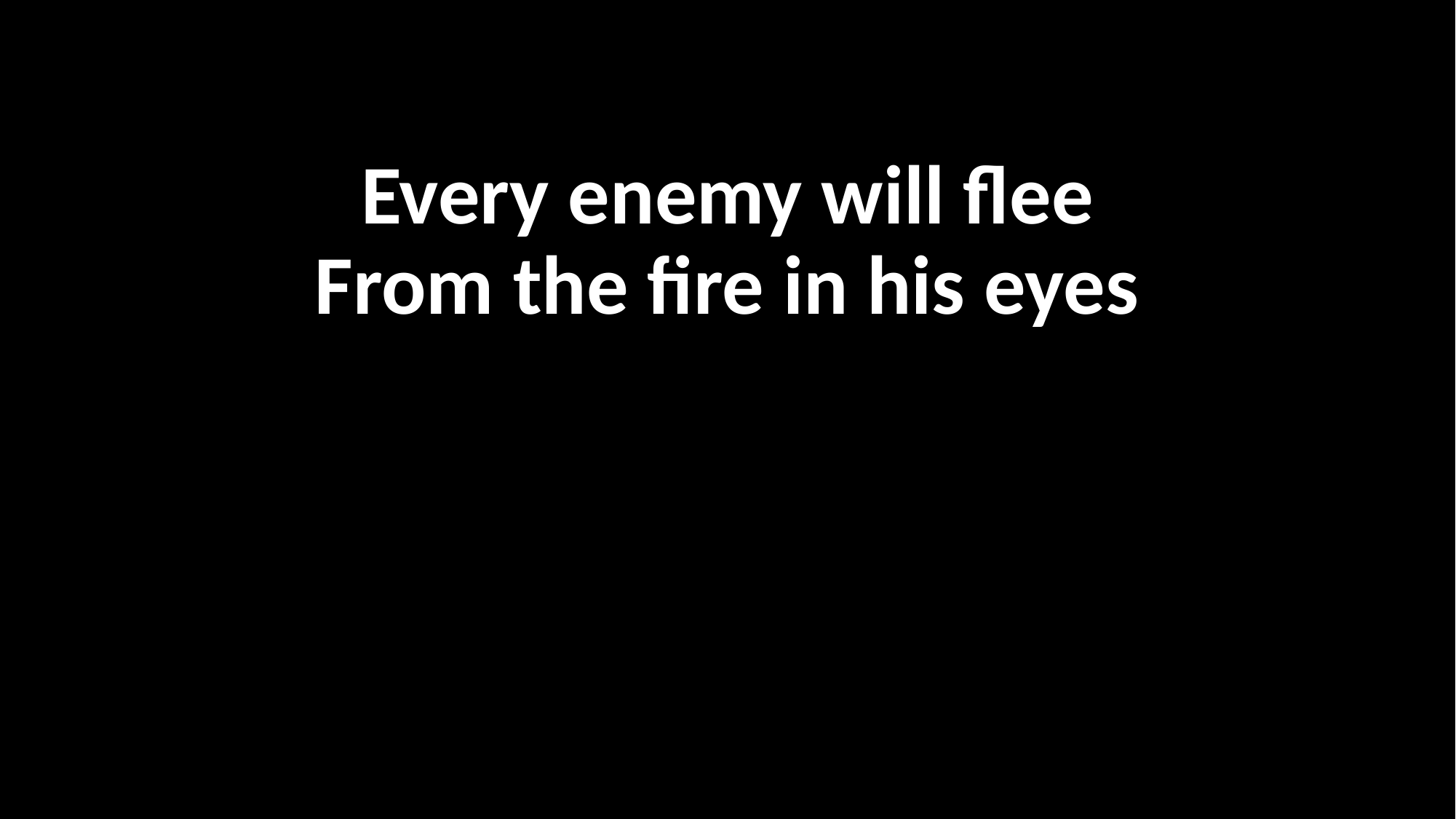

Every enemy will flee
From the fire in his eyes
#